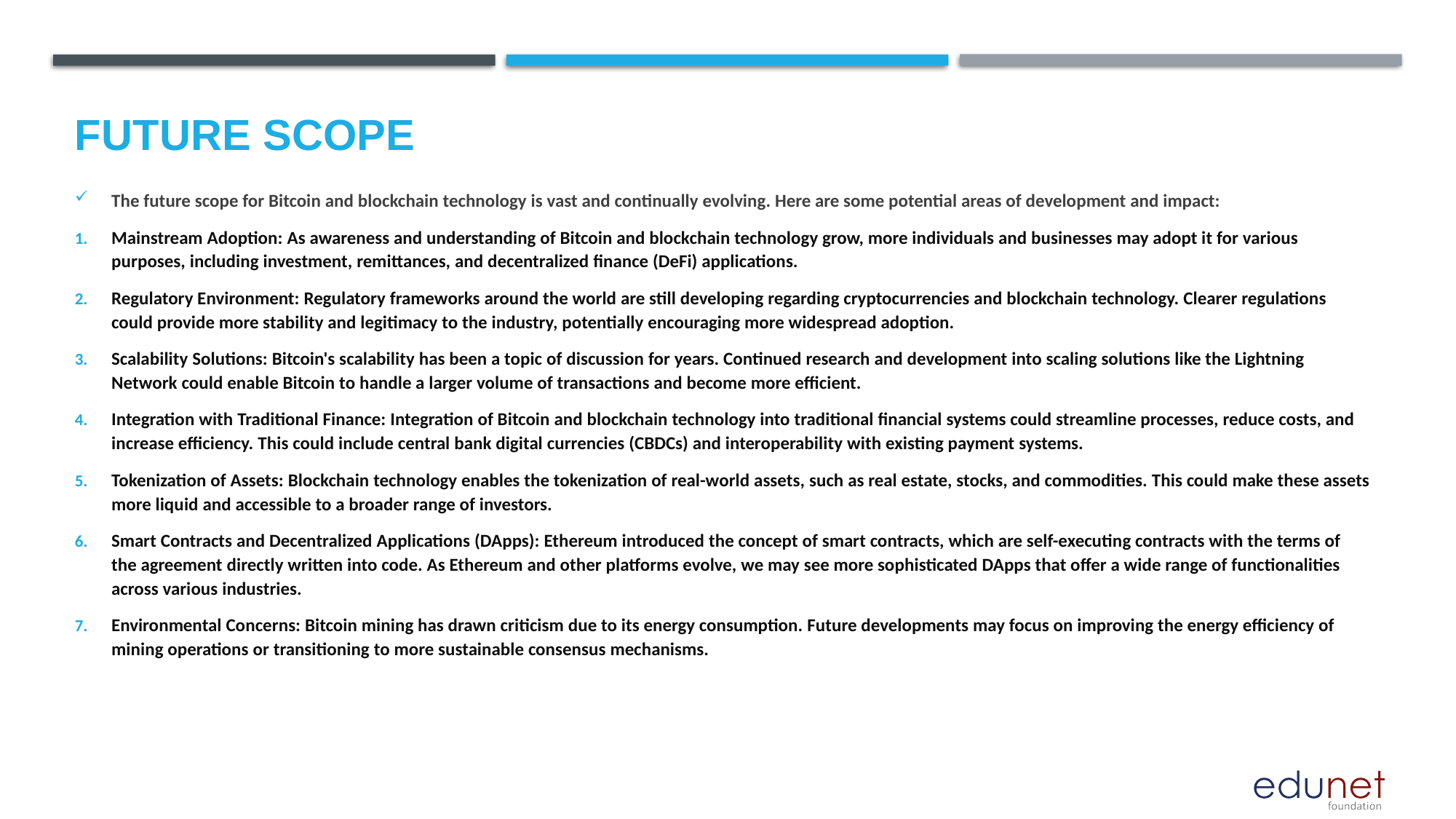

The future scope for Bitcoin and blockchain technology is vast and continually evolving. Here are some potential areas of development and impact:
Mainstream Adoption: As awareness and understanding of Bitcoin and blockchain technology grow, more individuals and businesses may adopt it for various purposes, including investment, remittances, and decentralized finance (DeFi) applications.
Regulatory Environment: Regulatory frameworks around the world are still developing regarding cryptocurrencies and blockchain technology. Clearer regulations could provide more stability and legitimacy to the industry, potentially encouraging more widespread adoption.
Scalability Solutions: Bitcoin's scalability has been a topic of discussion for years. Continued research and development into scaling solutions like the Lightning Network could enable Bitcoin to handle a larger volume of transactions and become more efficient.
Integration with Traditional Finance: Integration of Bitcoin and blockchain technology into traditional financial systems could streamline processes, reduce costs, and increase efficiency. This could include central bank digital currencies (CBDCs) and interoperability with existing payment systems.
Tokenization of Assets: Blockchain technology enables the tokenization of real-world assets, such as real estate, stocks, and commodities. This could make these assets more liquid and accessible to a broader range of investors.
Smart Contracts and Decentralized Applications (DApps): Ethereum introduced the concept of smart contracts, which are self-executing contracts with the terms of the agreement directly written into code. As Ethereum and other platforms evolve, we may see more sophisticated DApps that offer a wide range of functionalities across various industries.
Environmental Concerns: Bitcoin mining has drawn criticism due to its energy consumption. Future developments may focus on improving the energy efficiency of mining operations or transitioning to more sustainable consensus mechanisms.

Future scope